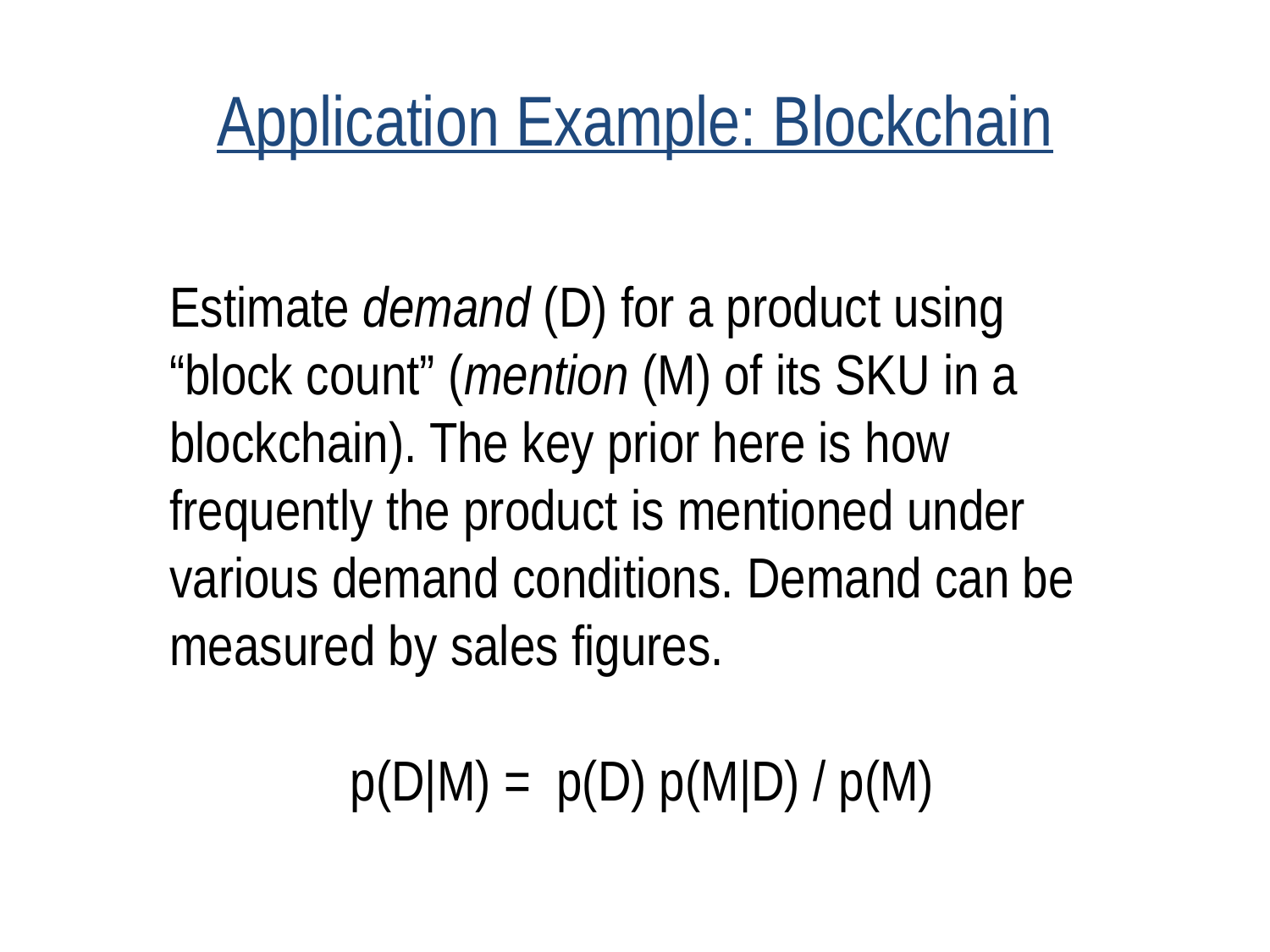

# Application Example: Blockchain
Estimate demand (D) for a product using “block count” (mention (M) of its SKU in a blockchain). The key prior here is how frequently the product is mentioned under various demand conditions. Demand can be measured by sales figures.

              p(D|M) =  p(D) p(M|D) / p(M)